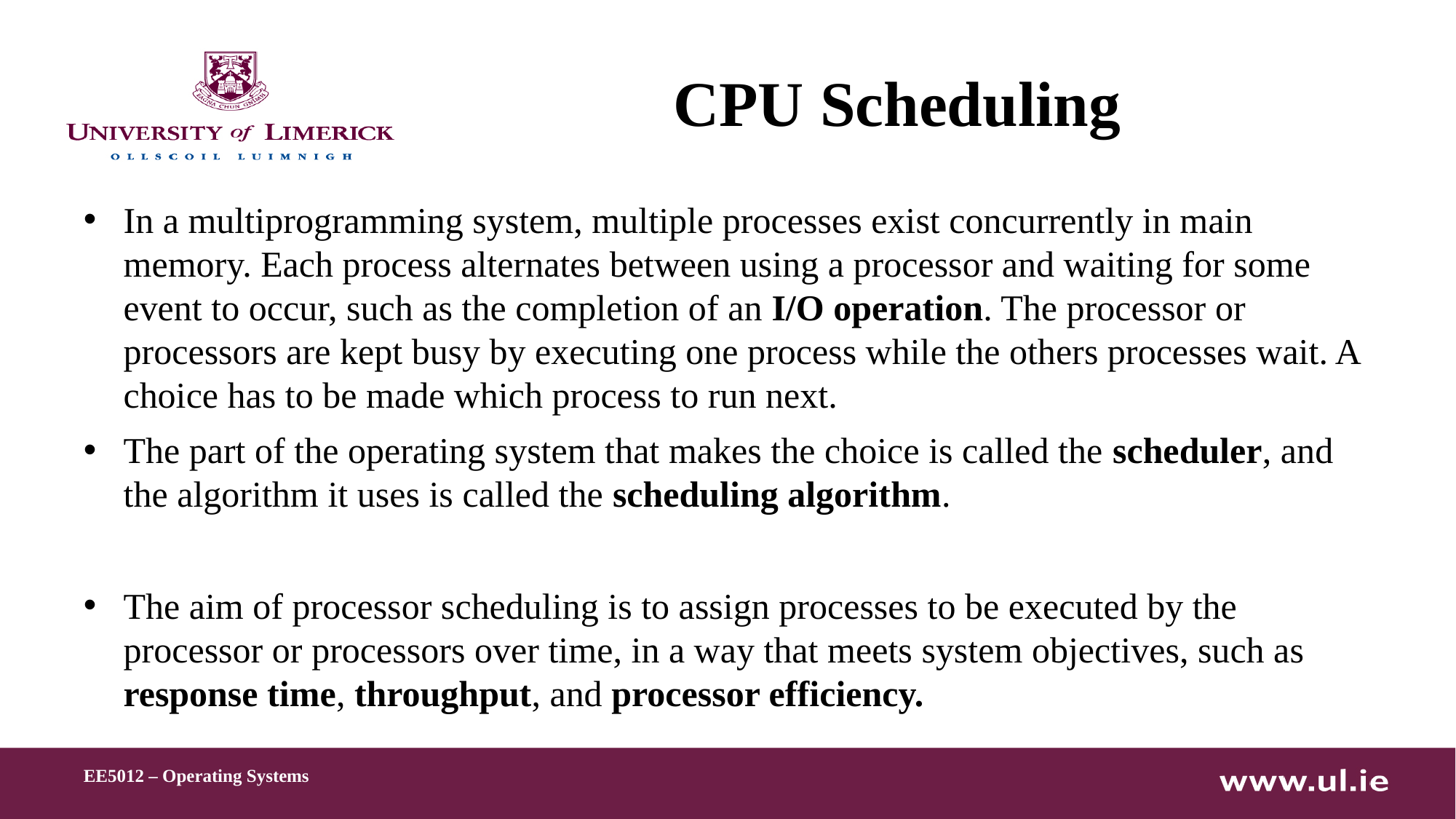

# CPU Scheduling
In a multiprogramming system, multiple processes exist concurrently in main memory. Each process alternates between using a processor and waiting for some event to occur, such as the completion of an I/O operation. The processor or processors are kept busy by executing one process while the others processes wait. A choice has to be made which process to run next.
The part of the operating system that makes the choice is called the scheduler, and the algorithm it uses is called the scheduling algorithm.

The aim of processor scheduling is to assign processes to be executed by the processor or processors over time, in a way that meets system objectives, such as response time, throughput, and processor efficiency.

EE5012 – Operating Systems